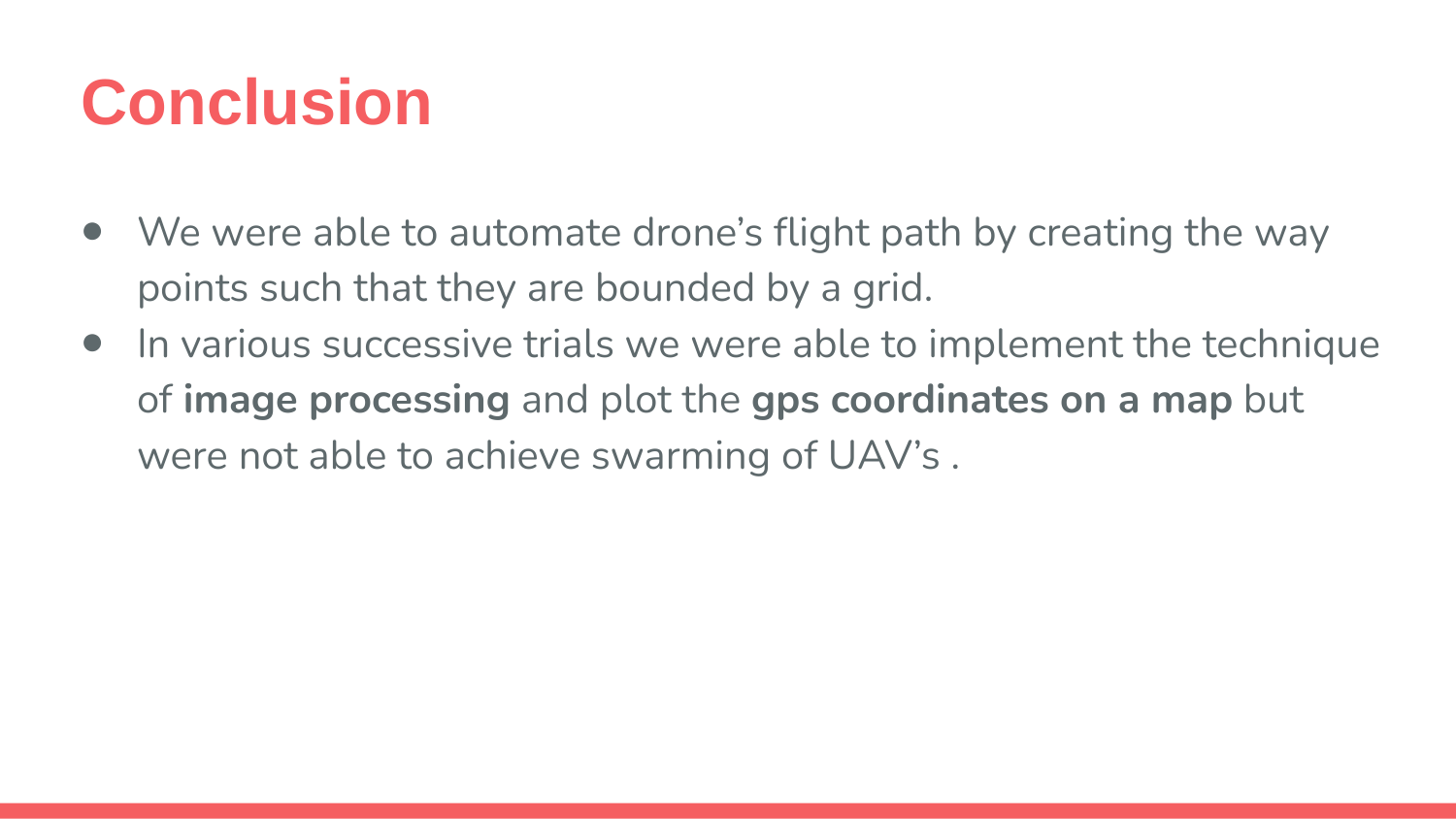

# Conclusion
We were able to automate drone’s flight path by creating the way points such that they are bounded by a grid.
In various successive trials we were able to implement the technique of image processing and plot the gps coordinates on a map but were not able to achieve swarming of UAV’s .